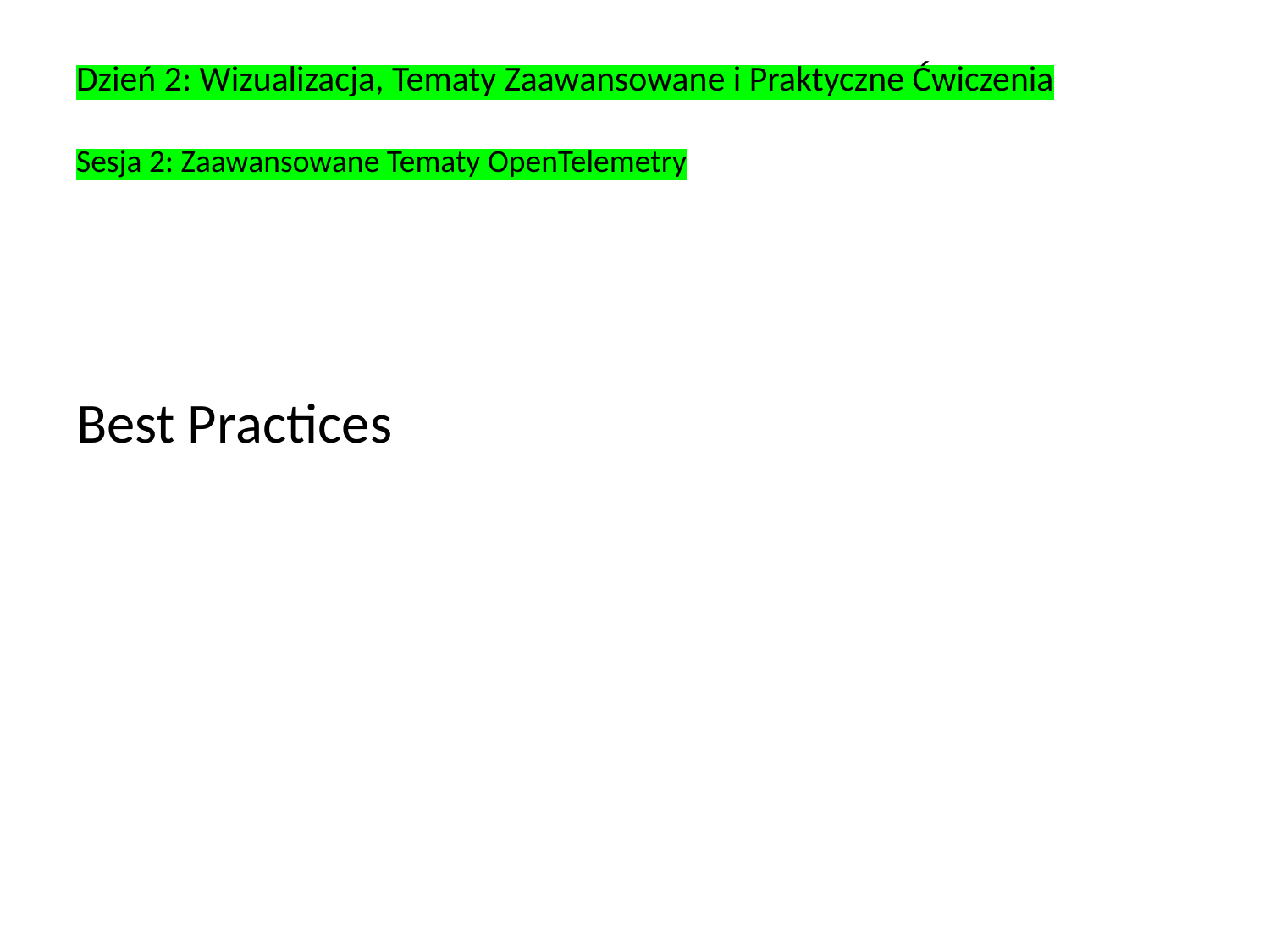

# Dzień 2: Wizualizacja, Tematy Zaawansowane i Praktyczne Ćwiczenia Sesja 2: Zaawansowane Tematy OpenTelemetry

Best Practices